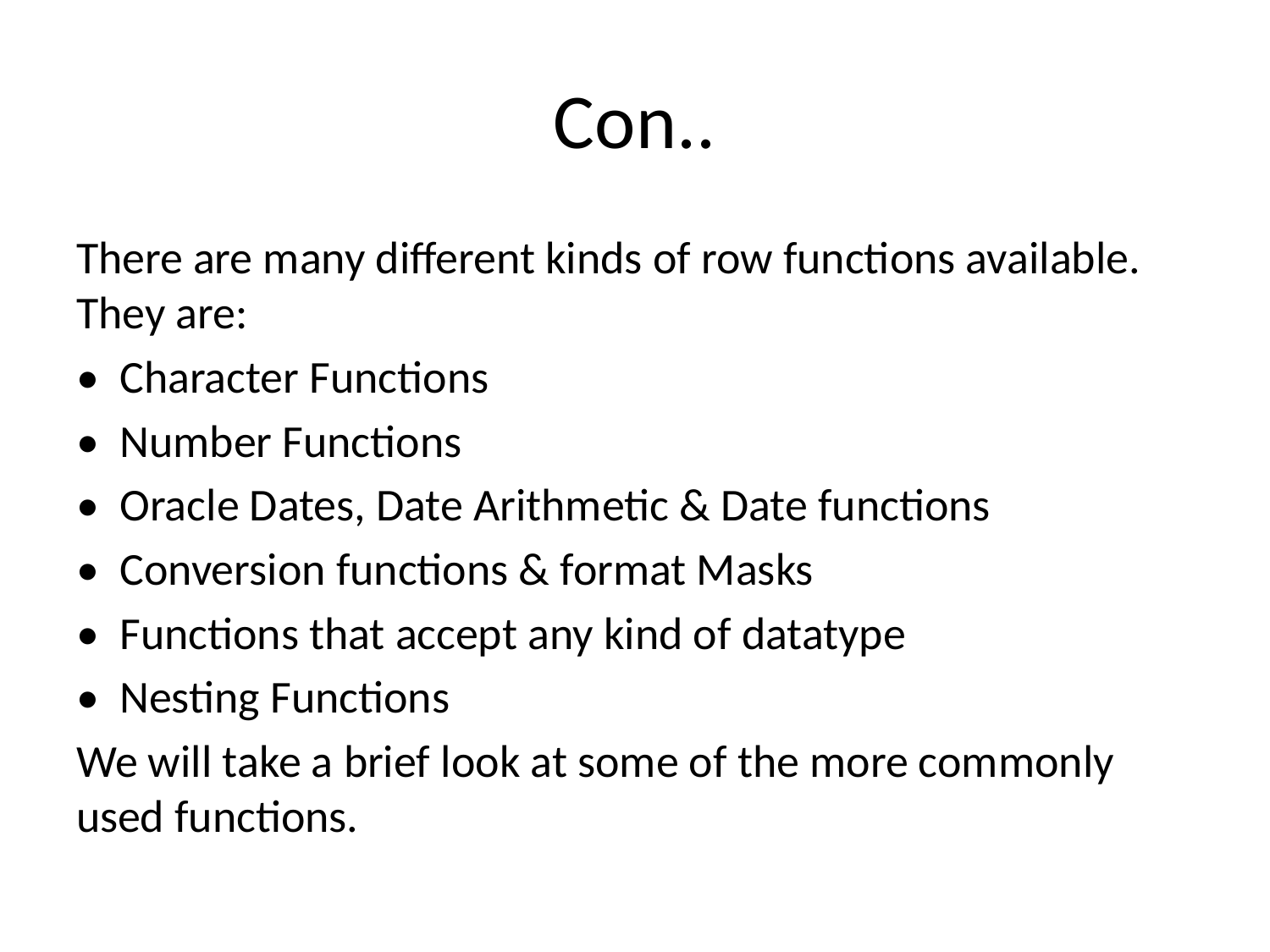

# Con..
There are many different kinds of row functions available.  They are:
•  Character Functions
•  Number Functions
•  Oracle Dates, Date Arithmetic & Date functions
•  Conversion functions & format Masks
•  Functions that accept any kind of datatype
•  Nesting Functions
We will take a brief look at some of the more commonly used functions.